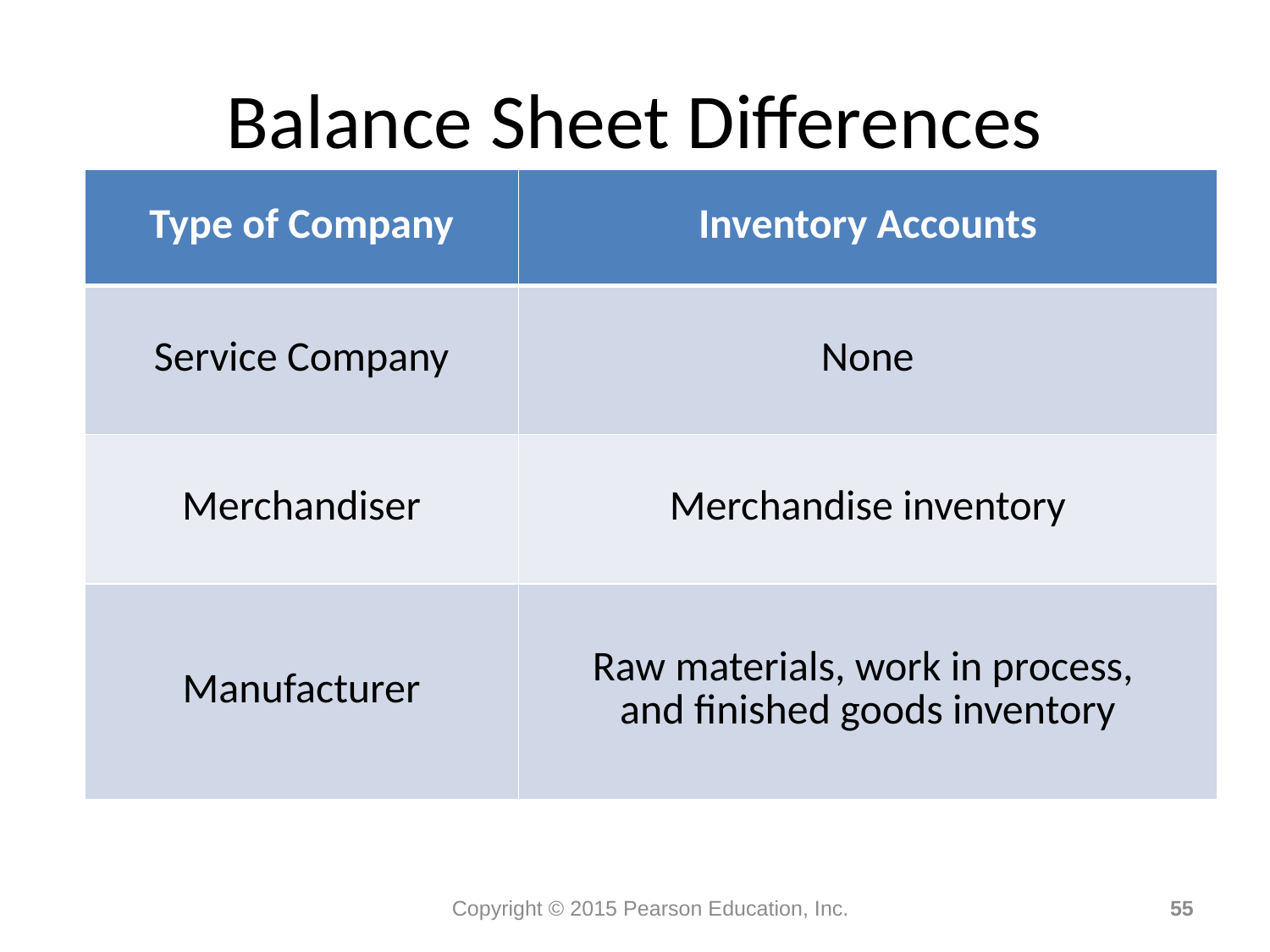

# Balance Sheet Differences
| Type of Company | Inventory Accounts |
| --- | --- |
| Service Company | None |
| Merchandiser | Merchandise inventory |
| Manufacturer | Raw materials, work in process, and finished goods inventory |
Copyright © 2015 Pearson Education, Inc.
55